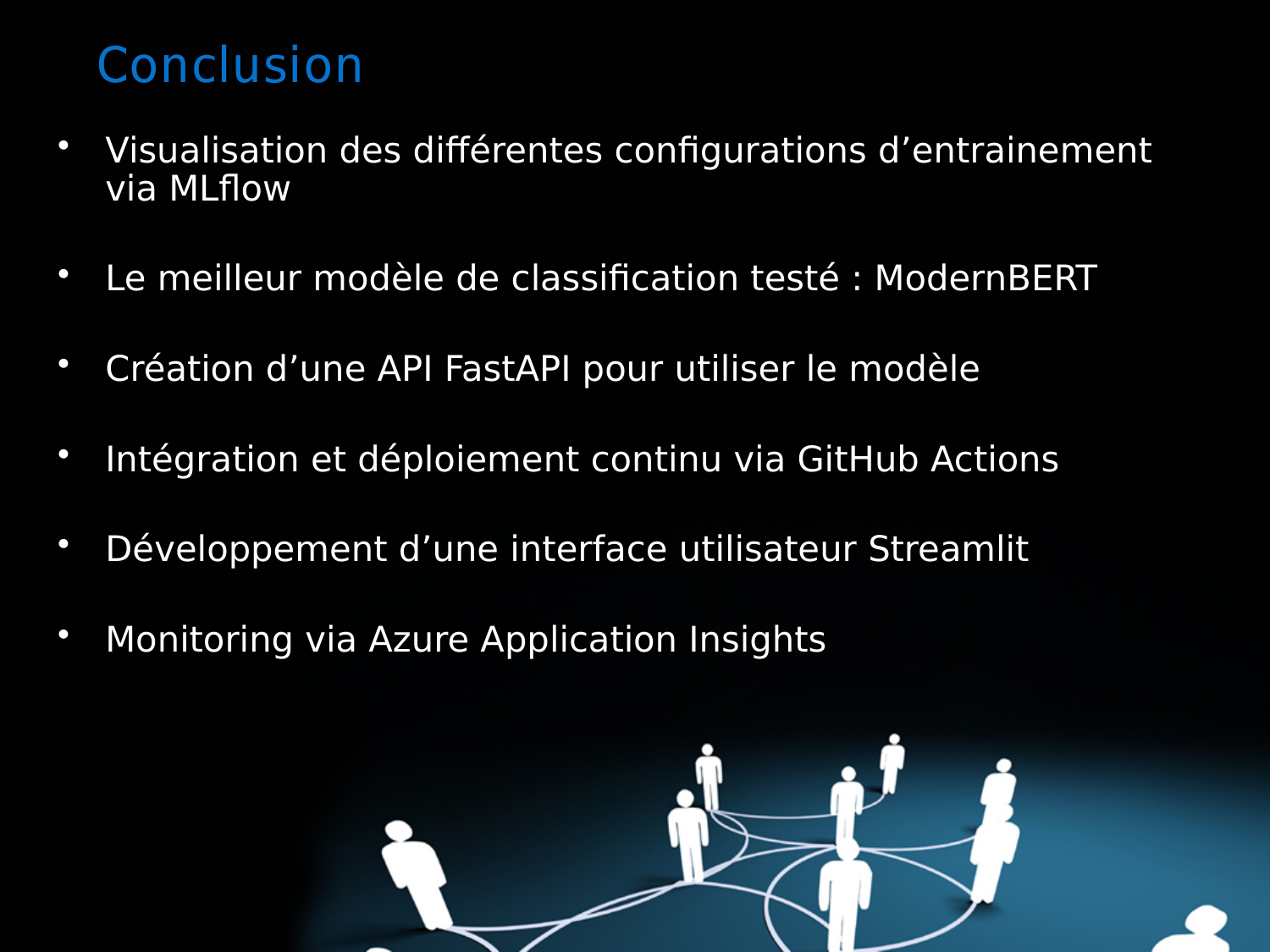

# Conclusion
Visualisation des différentes configurations d’entrainement via MLflow

Le meilleur modèle de classification testé : ModernBERT

Création d’une API FastAPI pour utiliser le modèle

Intégration et déploiement continu via GitHub Actions

Développement d’une interface utilisateur Streamlit

Monitoring via Azure Application Insights